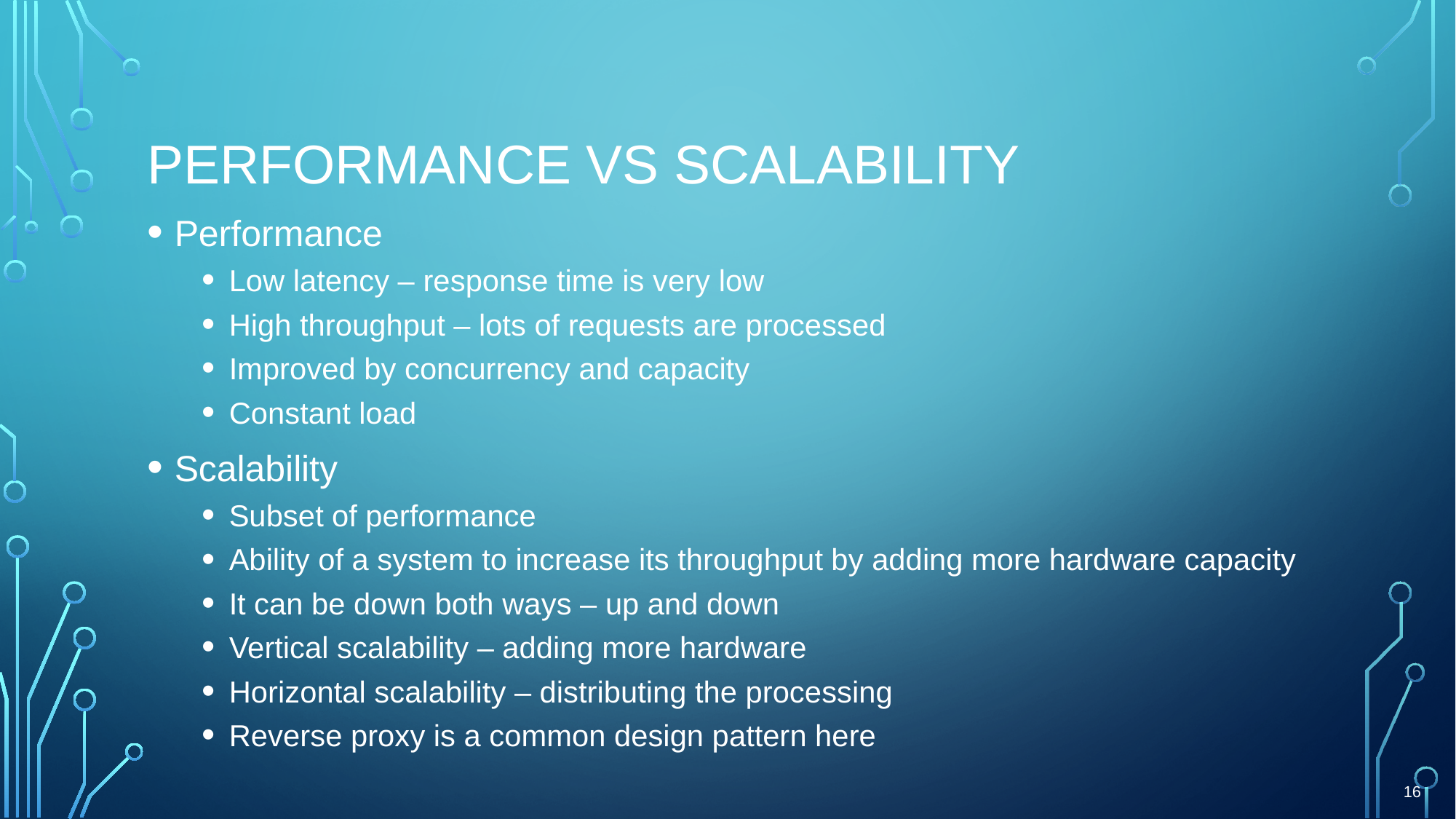

# Performance VS Scalability
Performance
Low latency – response time is very low
High throughput – lots of requests are processed
Improved by concurrency and capacity
Constant load
Scalability
Subset of performance
Ability of a system to increase its throughput by adding more hardware capacity
It can be down both ways – up and down
Vertical scalability – adding more hardware
Horizontal scalability – distributing the processing
Reverse proxy is a common design pattern here

16